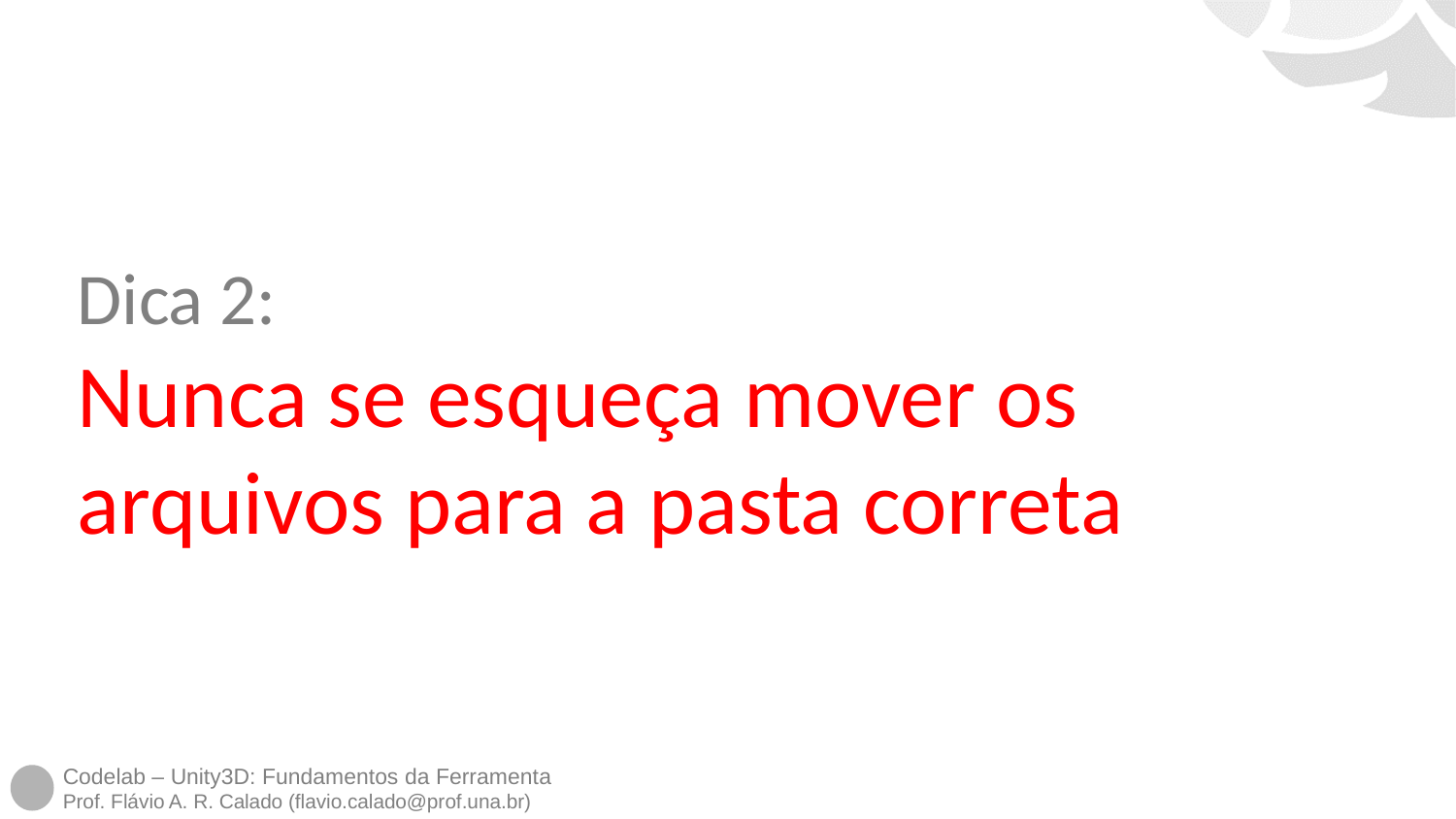

Dica 2:
Nunca se esqueça mover os arquivos para a pasta correta